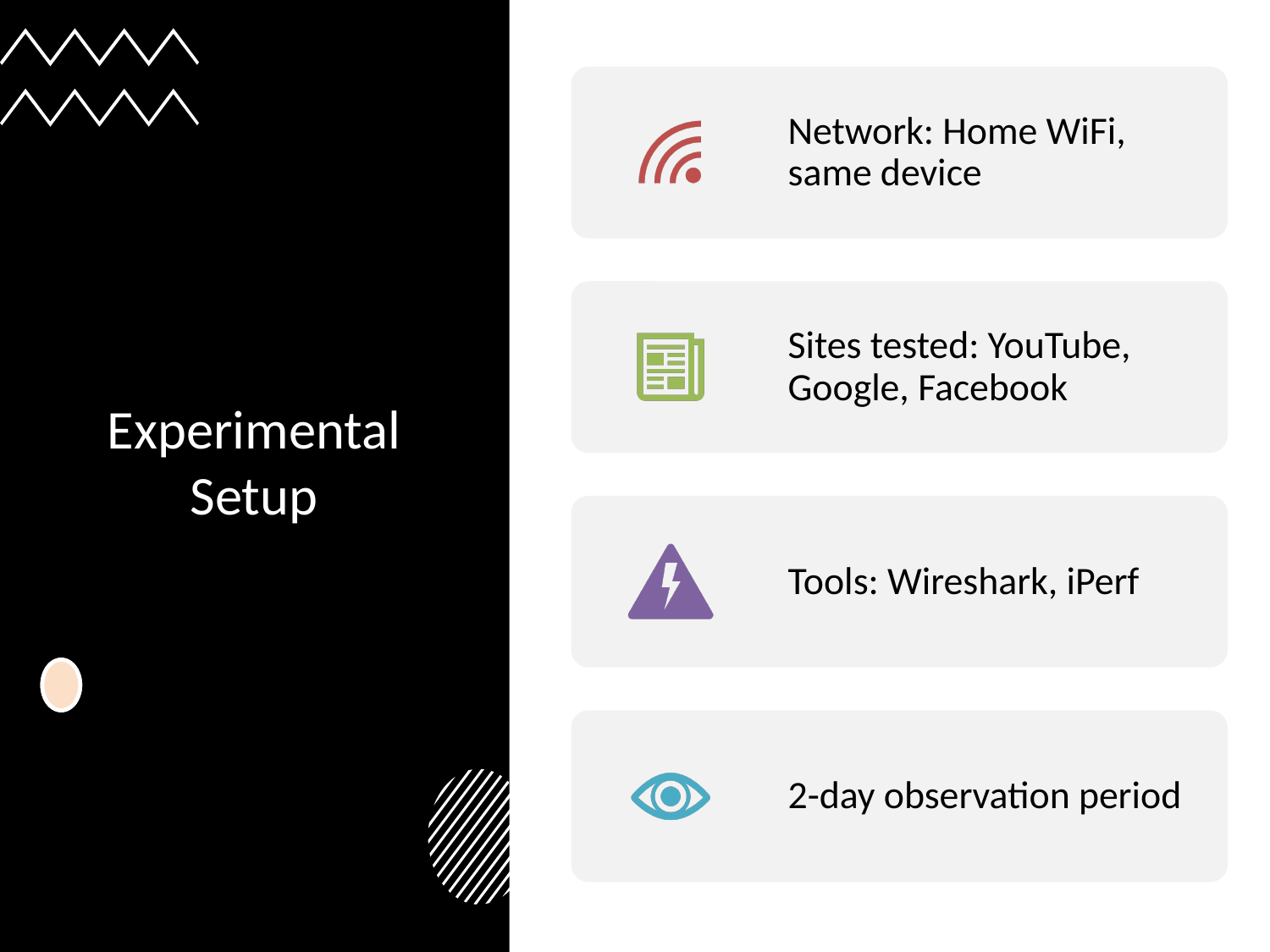

Network: Home WiFi, same device
Sites tested: YouTube, Google, Facebook
Tools: Wireshark, iPerf
2-day observation period
# Experimental Setup